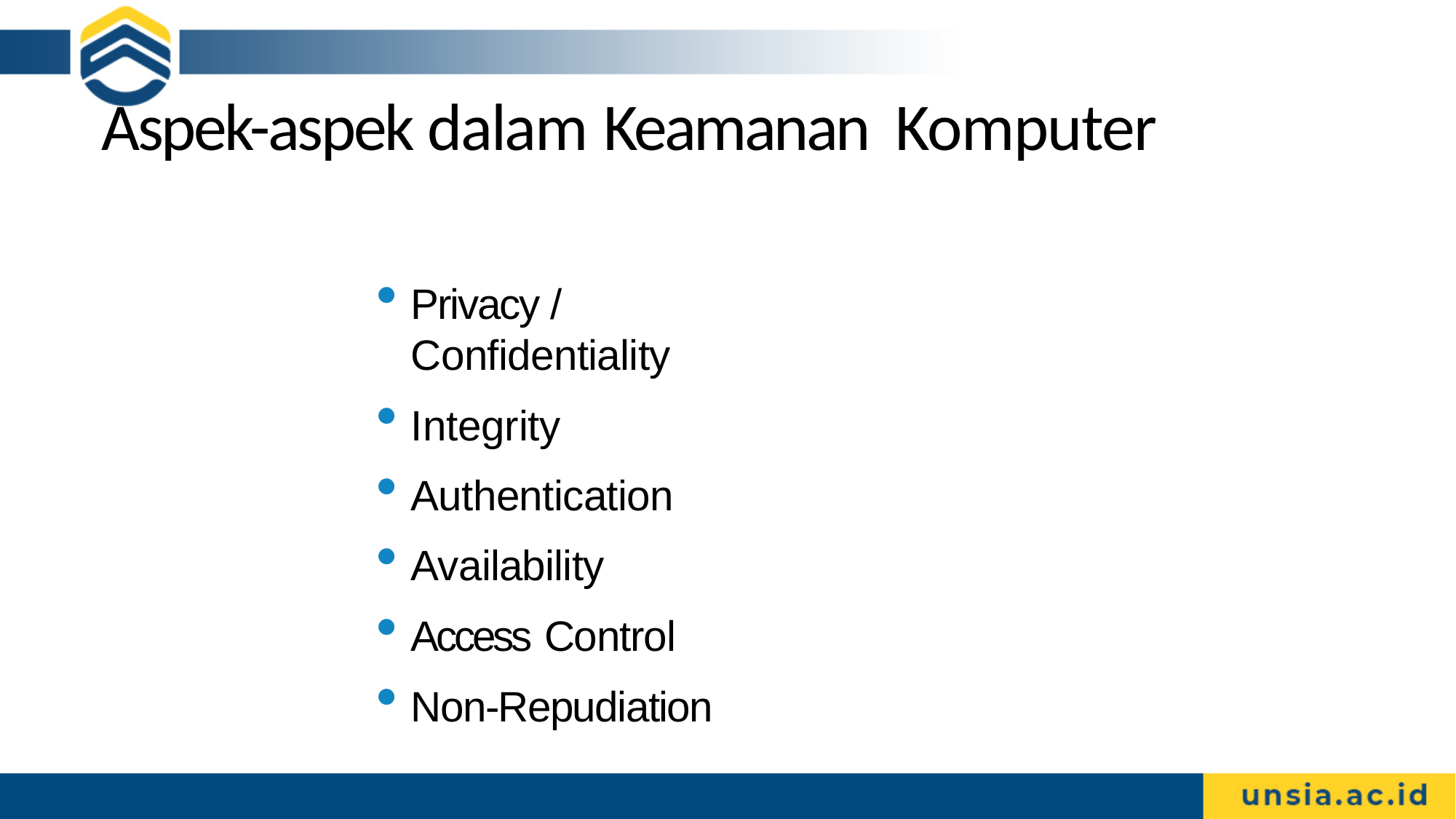

# Aspek-aspek dalam Keamanan  Komputer
Privacy / Confidentiality
Integrity
Authentication
Availability
Access Control
Non-Repudiation